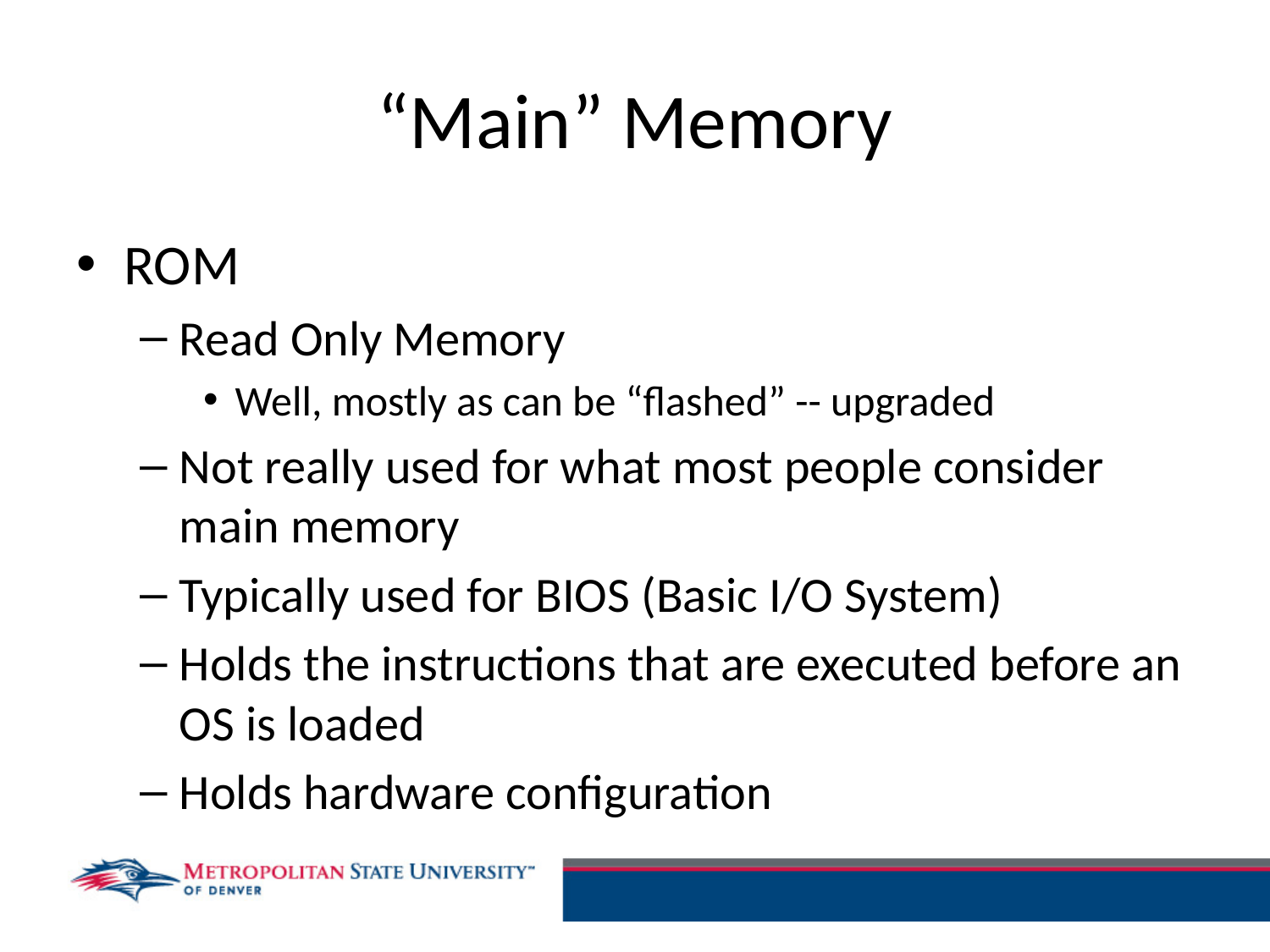

# “Main” Memory
ROM
Read Only Memory
Well, mostly as can be “flashed” -- upgraded
Not really used for what most people consider main memory
Typically used for BIOS (Basic I/O System)
Holds the instructions that are executed before an OS is loaded
Holds hardware configuration